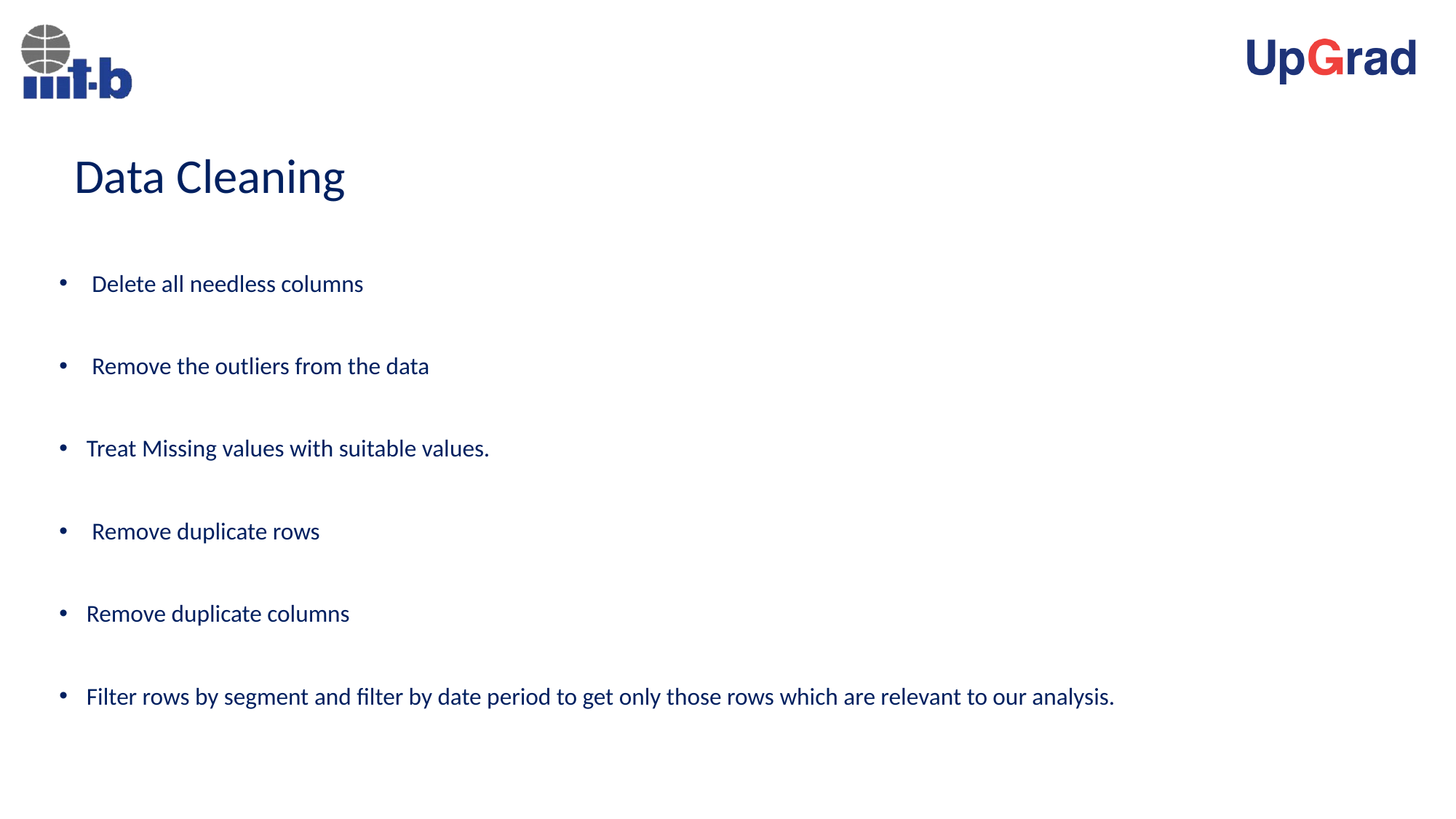

# Data Cleaning

 Delete all needless columns

 Remove the outliers from the data

Treat Missing values with suitable values.

 Remove duplicate rows

Remove duplicate columns

Filter rows by segment and filter by date period to get only those rows which are relevant to our analysis.